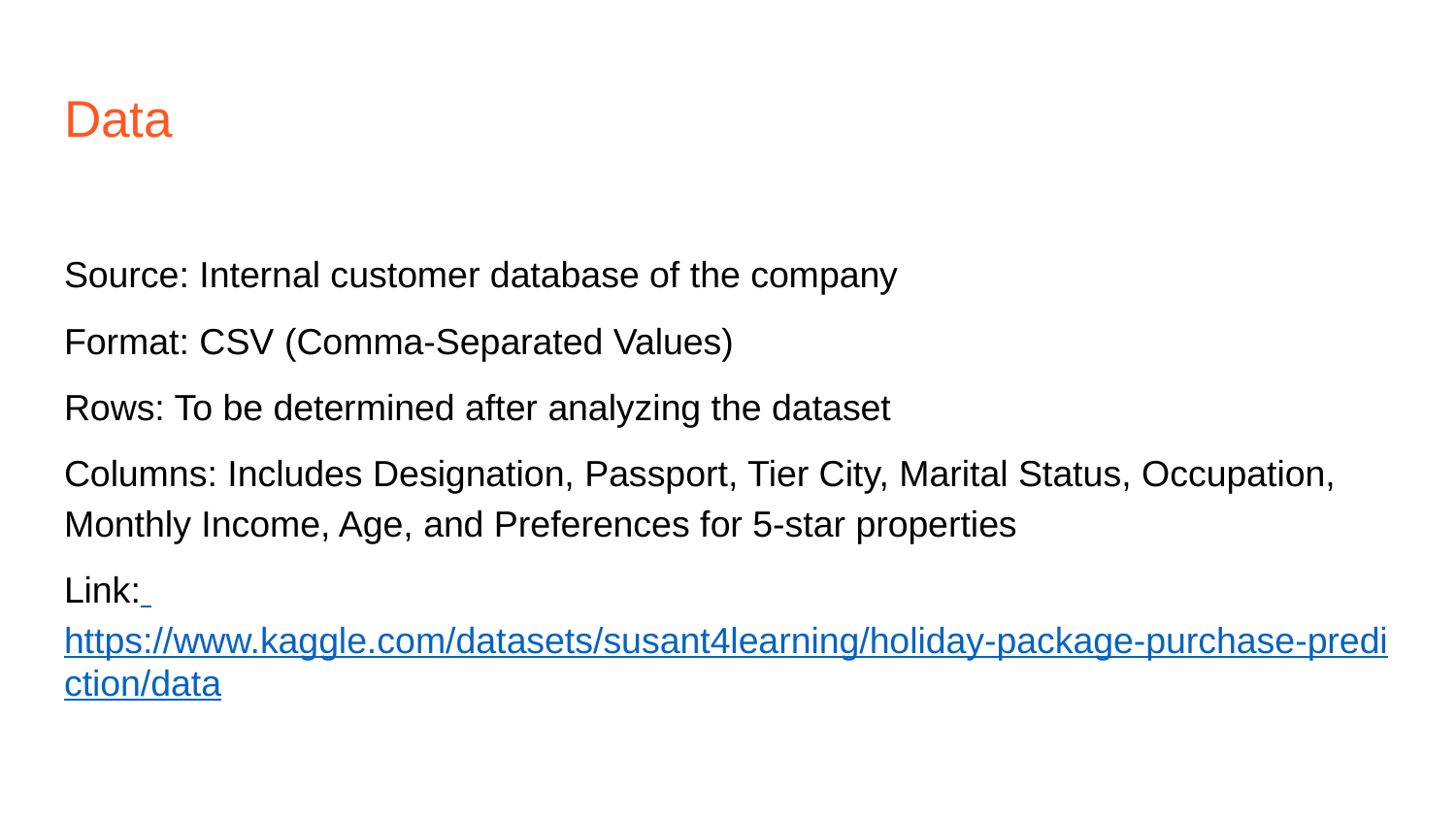

# Data

Source: Internal customer database of the company
Format: CSV (Comma-Separated Values)
Rows: To be determined after analyzing the dataset
Columns: Includes Designation, Passport, Tier City, Marital Status, Occupation, Monthly Income, Age, and Preferences for 5-star properties
Link: https://www.kaggle.com/datasets/susant4learning/holiday-package-purchase-prediction/data